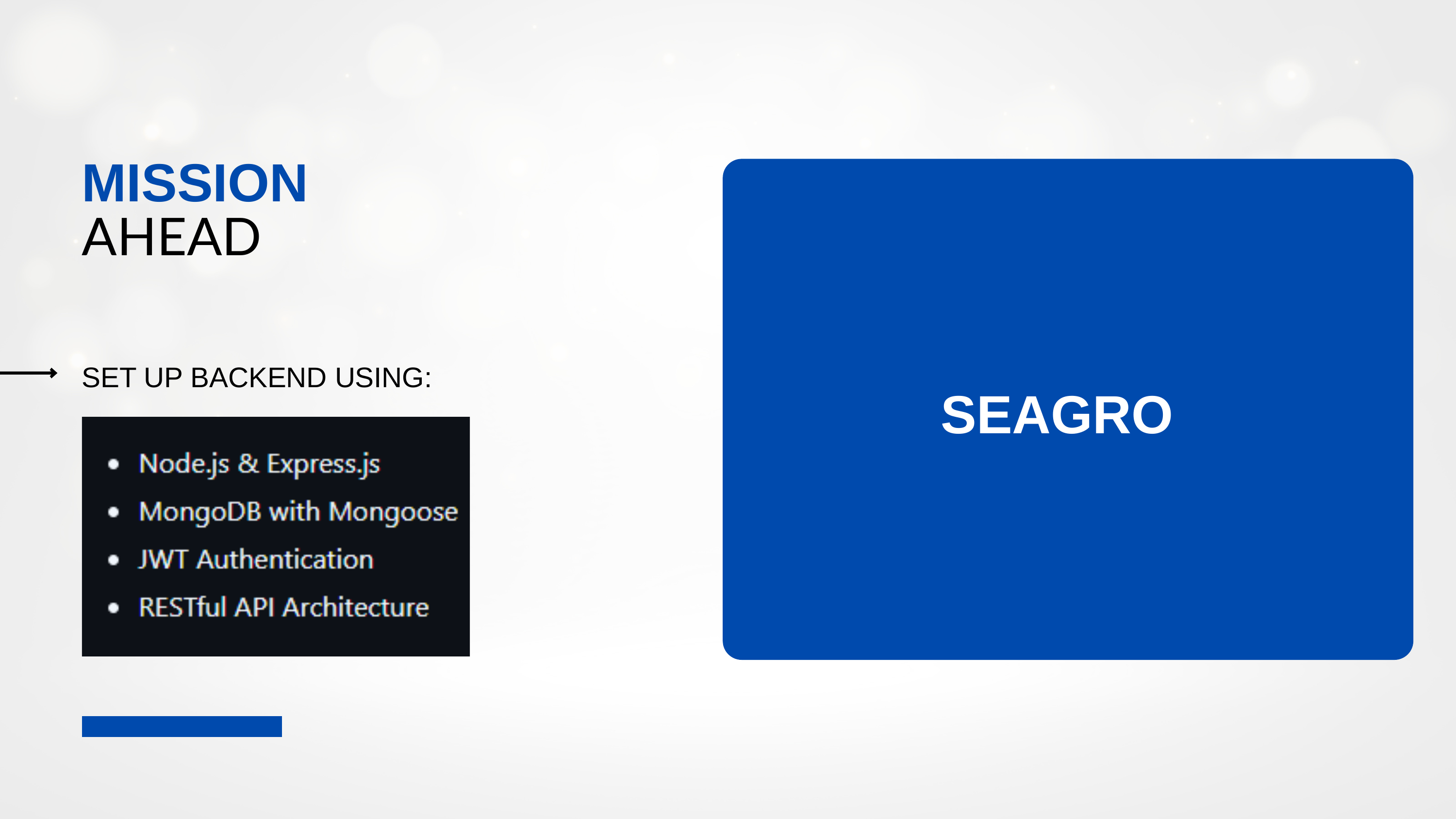

MISSION
AHEAD
SET UP BACKEND USING:
SEAGRO